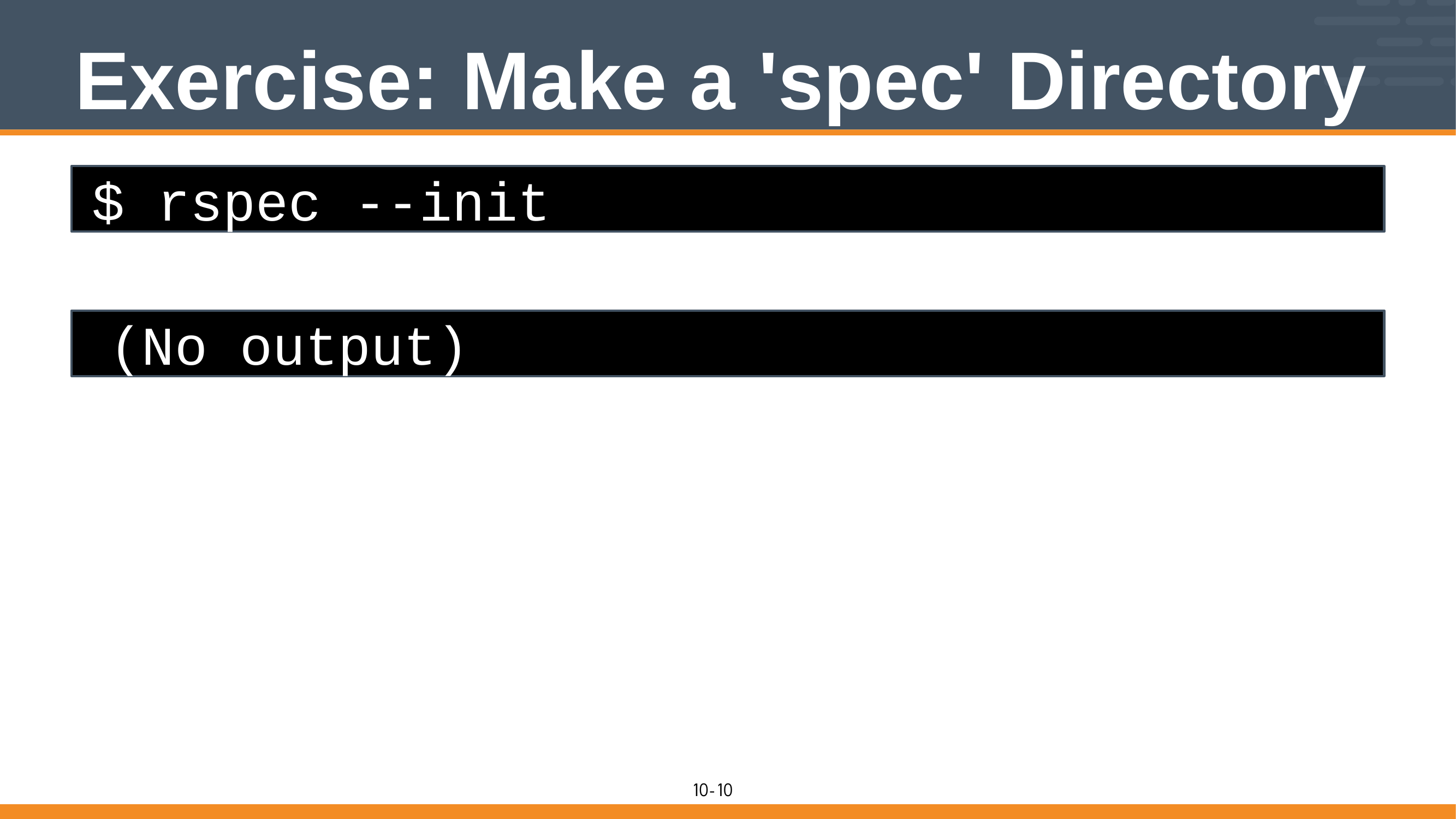

# Exercise: Make a 'spec' Directory

$ rspec --init
(No output)
10